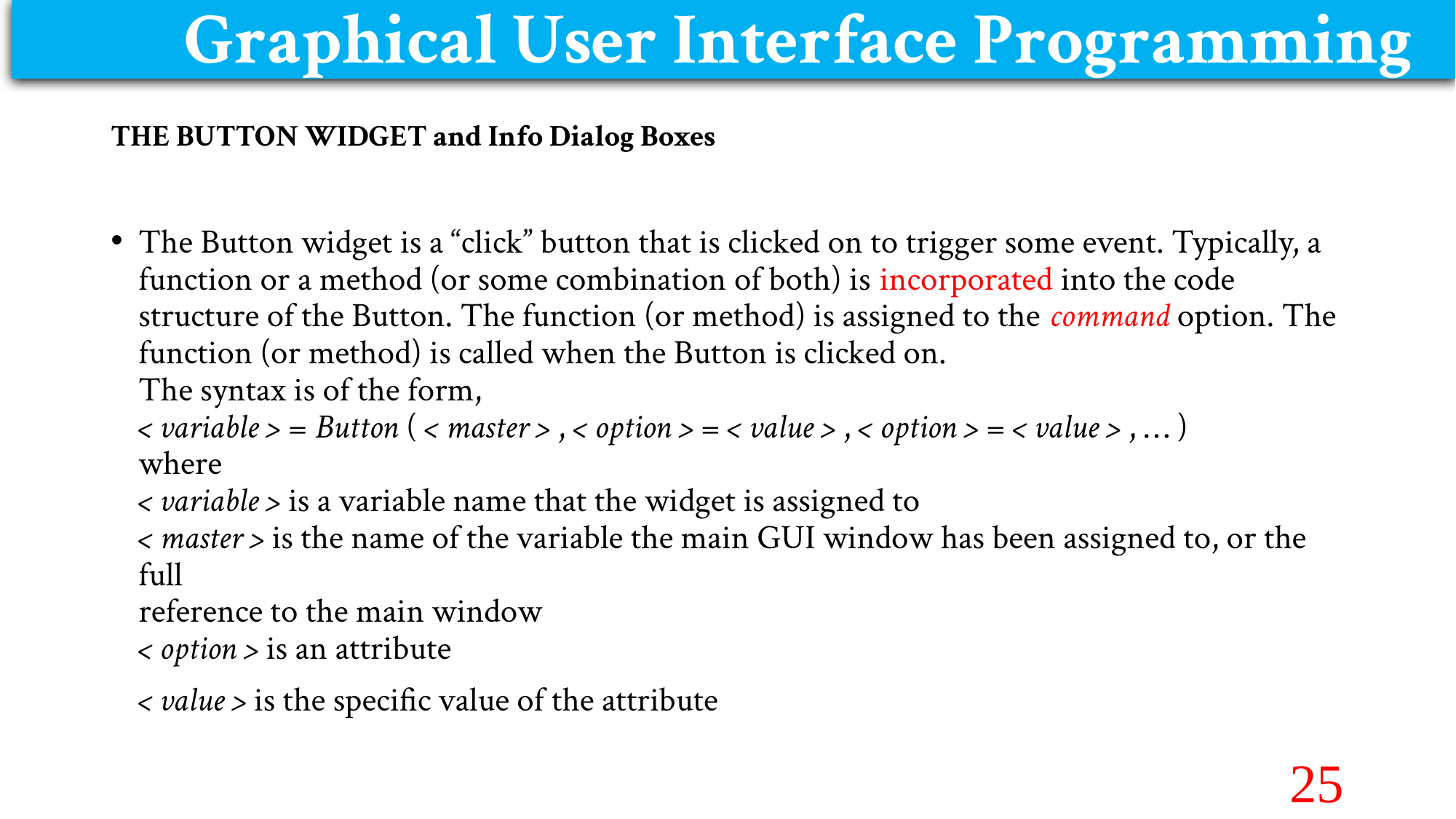

Graphical User Interface Programming
# THE BUTTON WIDGET and Info Dialog Boxes
The Button widget is a “click” button that is clicked on to trigger some event. Typically, a
function or a method (or some combination of both) is incorporated into the code structure of the Button. The function (or method) is assigned to the command option. The function (or method) is called when the Button is clicked on.
The syntax is of the form,
< variable > = Button ( < master > , < option > = < value > , < option > = < value > , … )
where
< variable > is a variable name that the widget is assigned to
< master > is the name of the variable the main GUI window has been assigned to, or the full
reference to the main window
< option > is an attribute
< value > is the specific value of the attribute
25